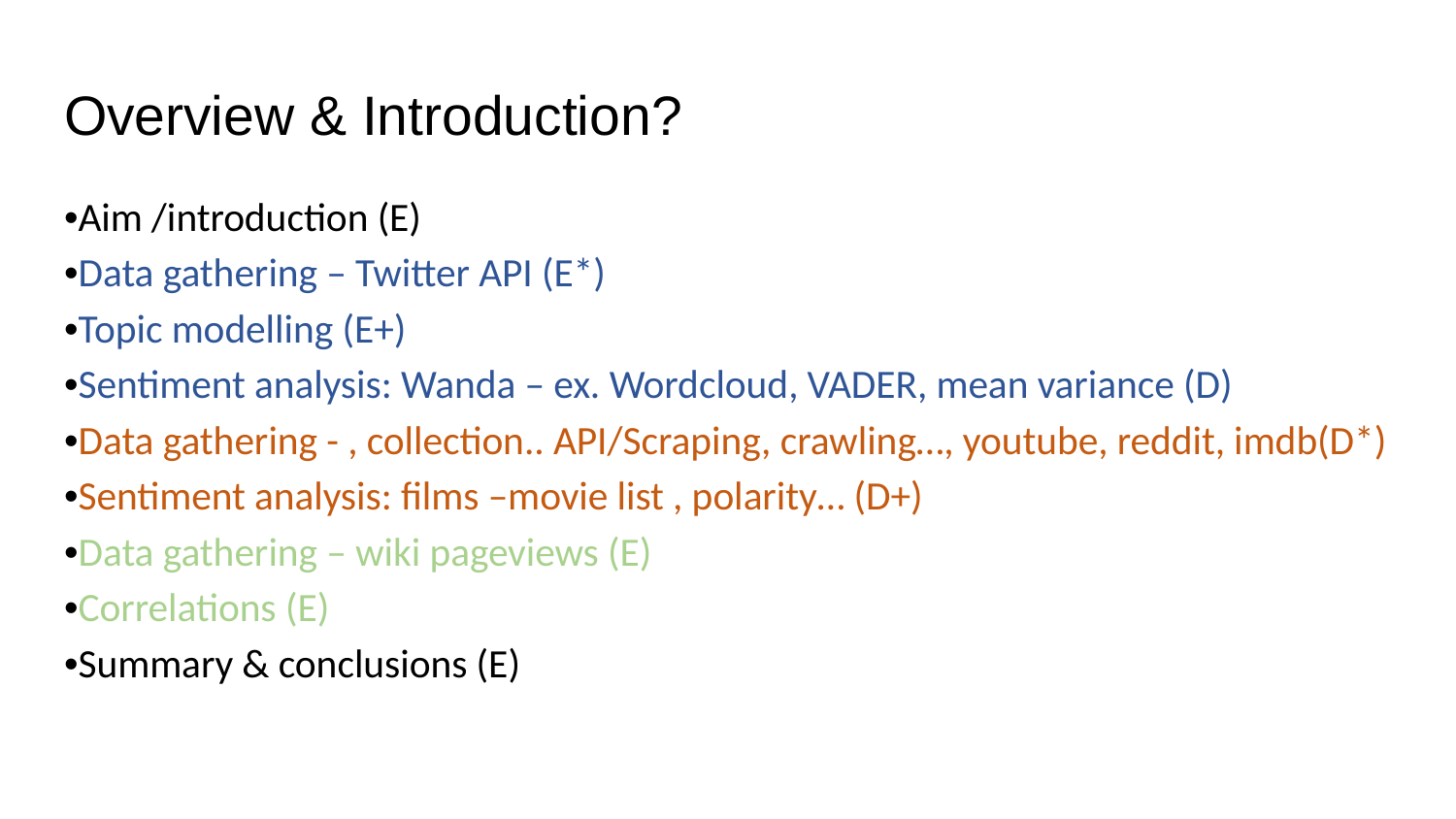

# Overview & Introduction?
•Aim /introduction (E)
•Data gathering – Twitter API (E*)
•Topic modelling (E+)
•Sentiment analysis: Wanda – ex. Wordcloud, VADER, mean variance (D)
•Data gathering - , collection.. API/Scraping, crawling…, youtube, reddit, imdb(D*)
•Sentiment analysis: films –movie list , polarity… (D+)
•Data gathering – wiki pageviews (E)
•Correlations (E)
•Summary & conclusions (E)